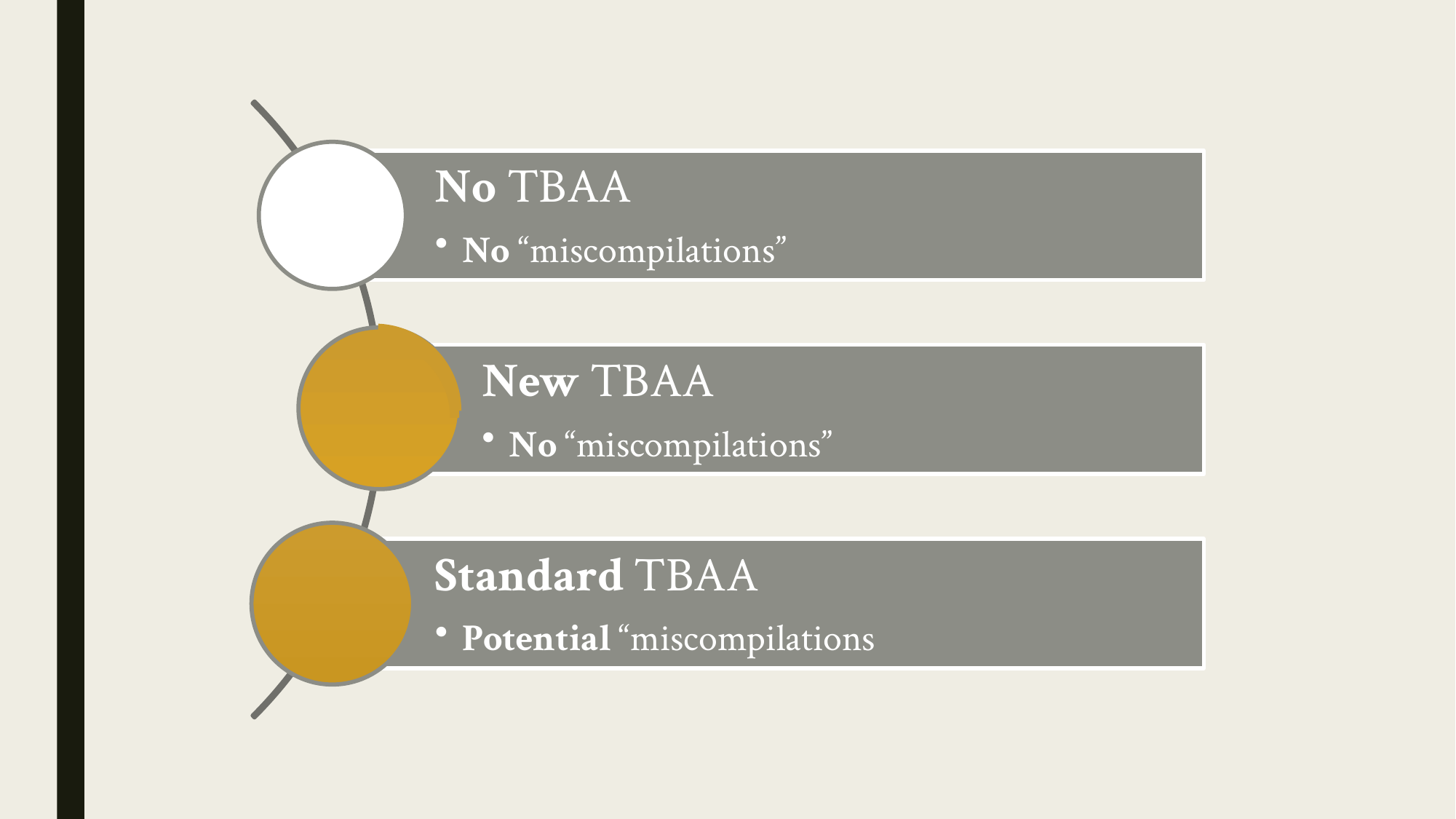

No TBAA
No “miscompilations”
New TBAA
No “miscompilations”
Standard TBAA
Potential “miscompilations